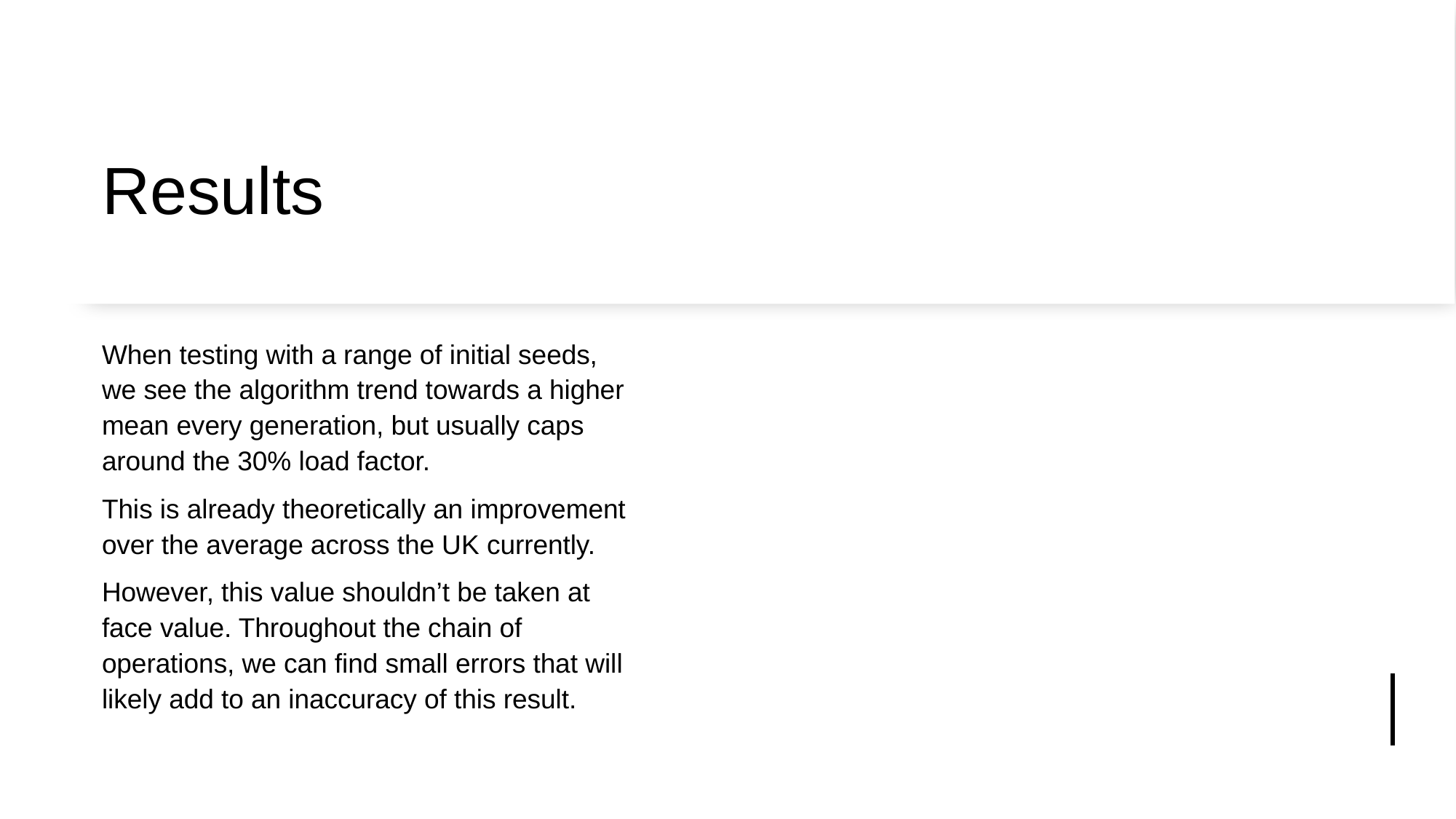

# Results
When testing with a range of initial seeds, we see the algorithm trend towards a higher mean every generation, but usually caps around the 30% load factor.
This is already theoretically an improvement over the average across the UK currently.
However, this value shouldn’t be taken at face value. Throughout the chain of operations, we can find small errors that will likely add to an inaccuracy of this result.